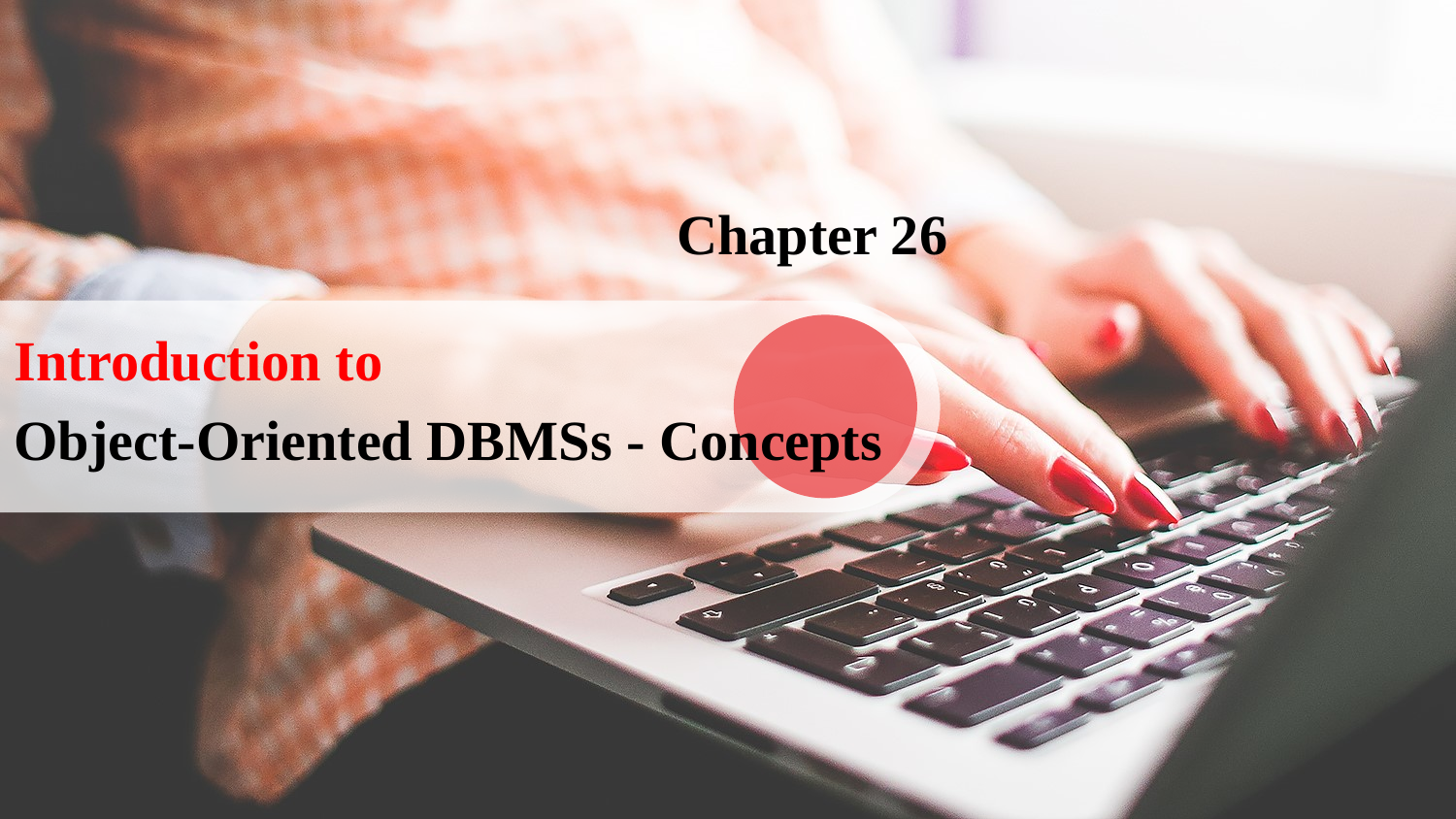

Chapter 26

Introduction to
Object-Oriented DBMSs - Concepts